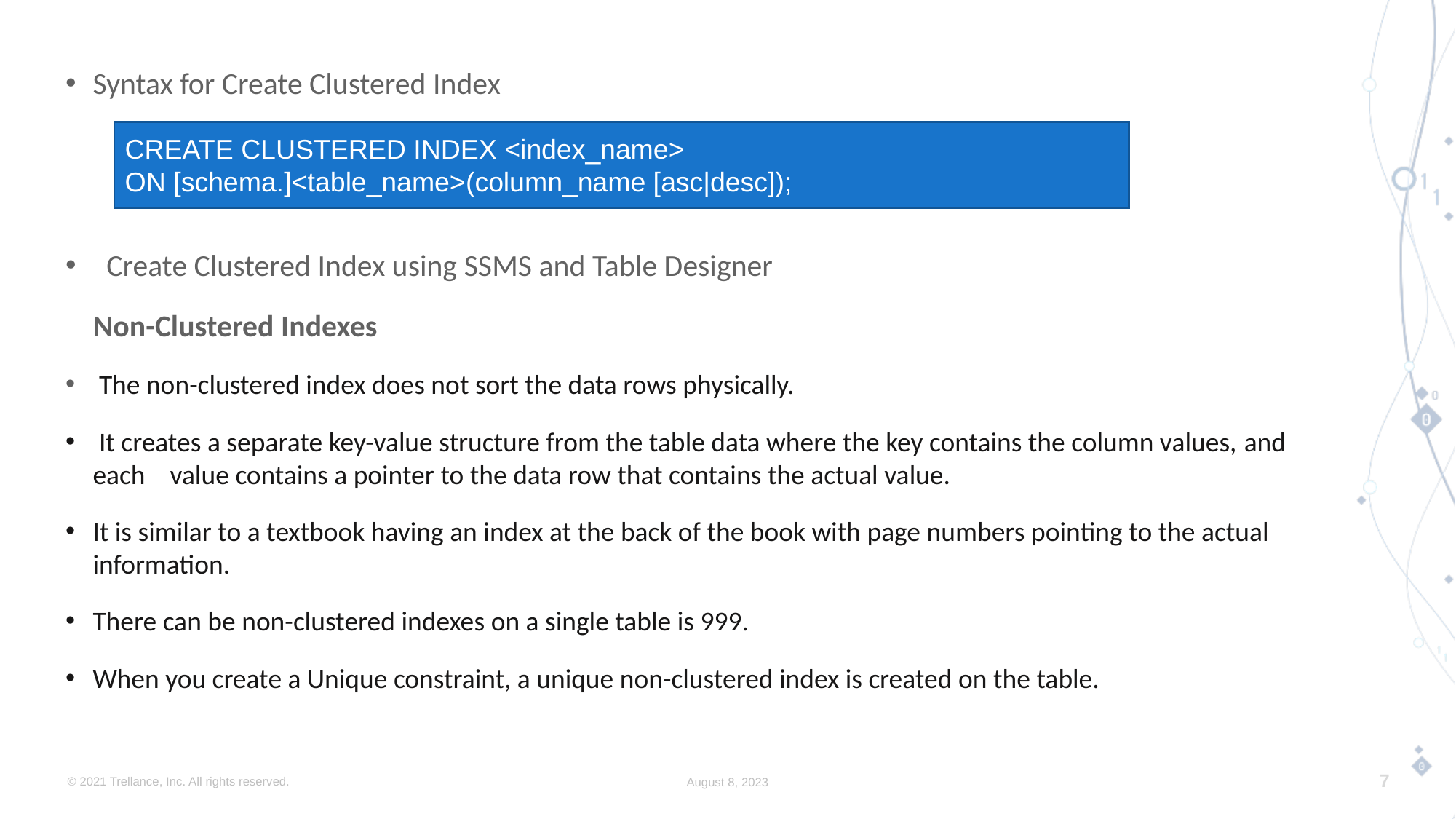

Syntax for Create Clustered Index

  Create Clustered Index using SSMS and Table Designer
    Non-Clustered Indexes
 The non-clustered index does not sort the data rows physically.
 It creates a separate key-value structure from the table data where the key contains the column values, and each    value contains a pointer to the data row that contains the actual value.
It is similar to a textbook having an index at the back of the book with page numbers pointing to the actual information.
There can be non-clustered indexes on a single table is 999.
When you create a Unique constraint, a unique non-clustered index is created on the table.

CREATE CLUSTERED INDEX <index_name>
ON [schema.]<table_name>(column_name [asc|desc]);
© 2021 Trellance, Inc. All rights reserved.
August 8, 2023
7